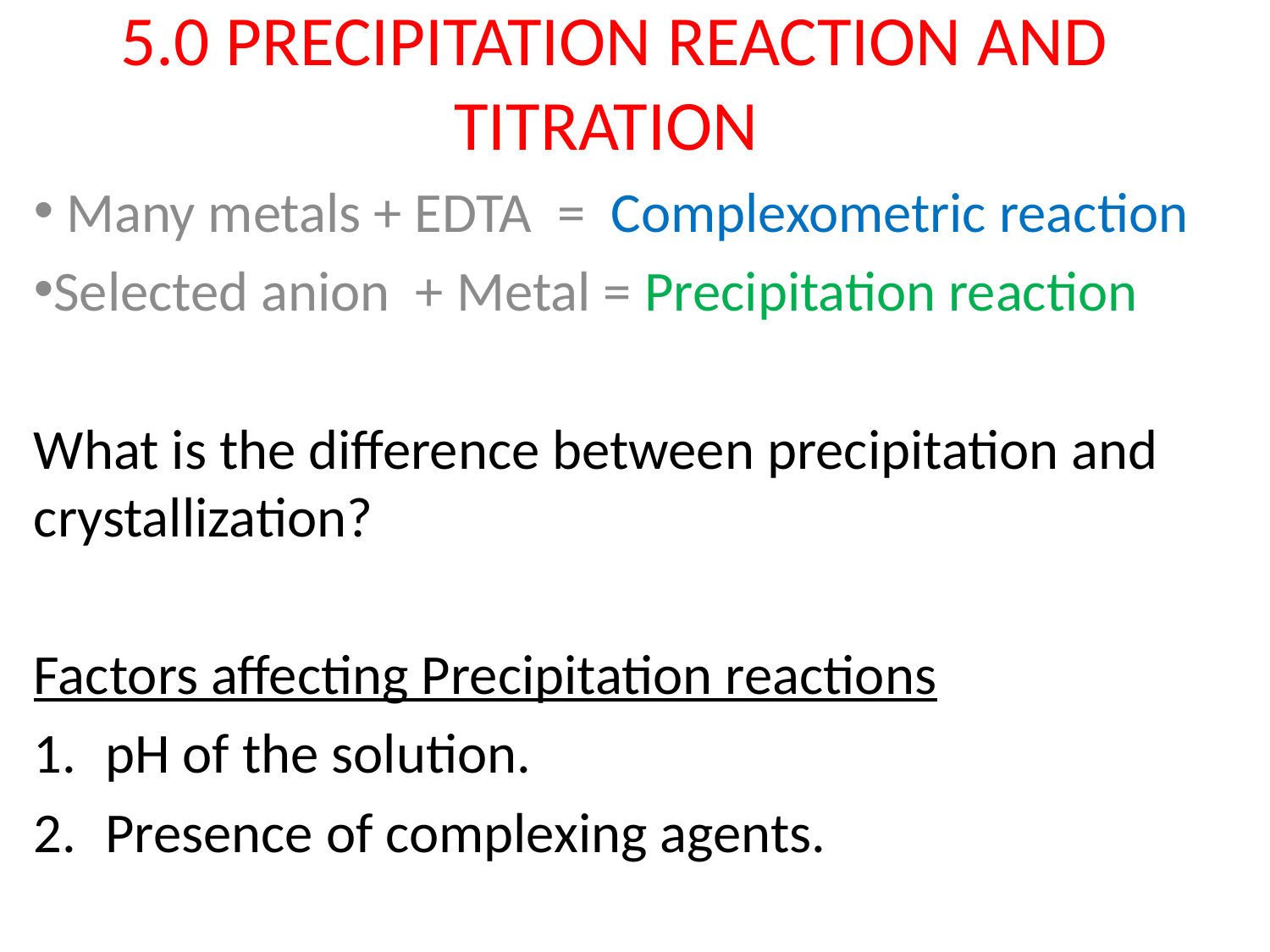

# 5.0 PRECIPITATION REACTION AND TITRATION
 Many metals + EDTA  =  Complexometric reaction
Selected anion  + Metal = Precipitation reaction

What is the difference between precipitation and crystallization?

Factors affecting Precipitation reactions
pH of the solution.
Presence of complexing agents.